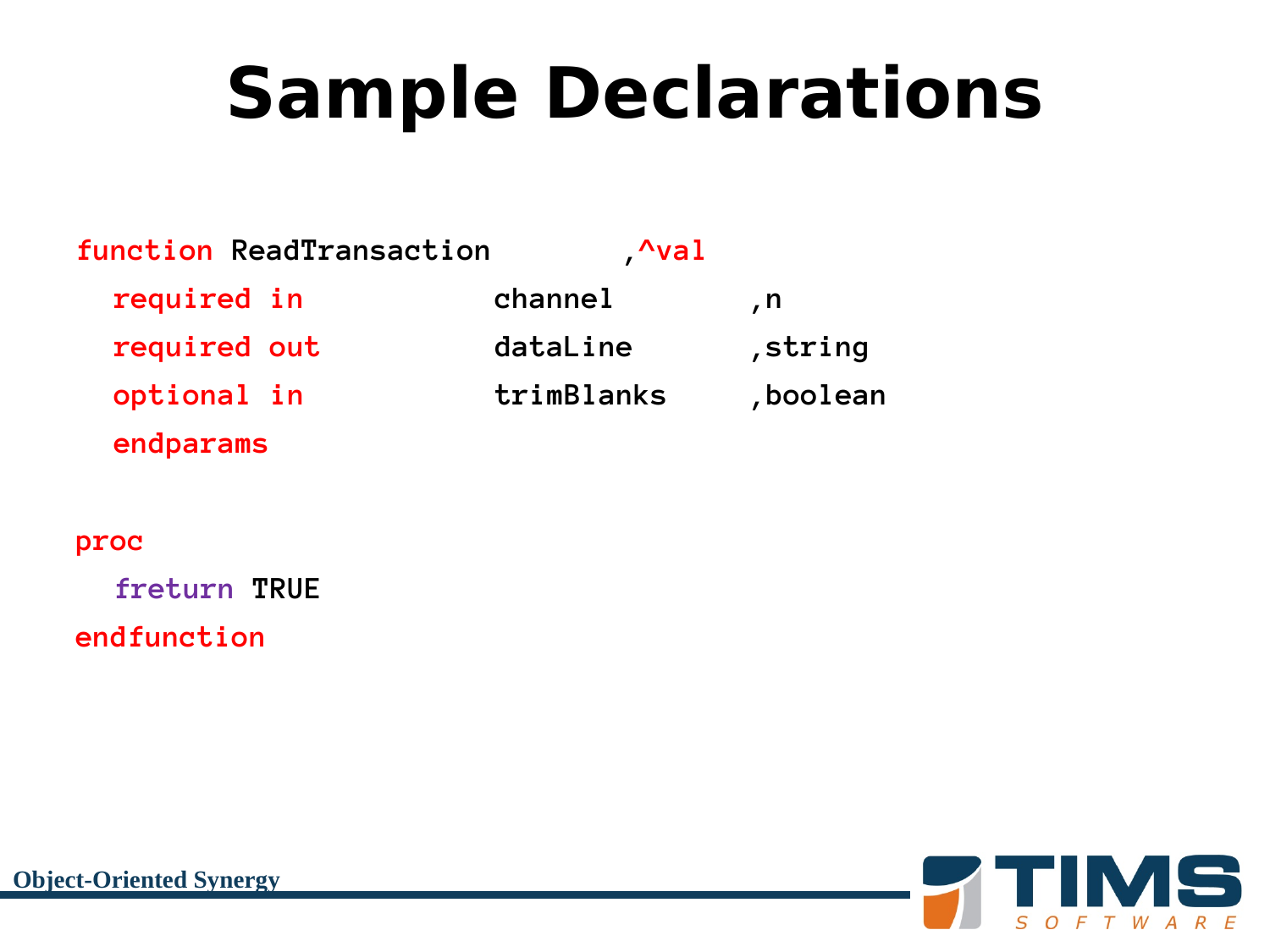

# Sample Declarations
function ReadTransaction		,^val
	required in 		channel		,n
	required out		dataLine	,string
	optional in		trimBlanks	,boolean
	endparams

proc
	freturn TRUE
endfunction

Object-Oriented Synergy